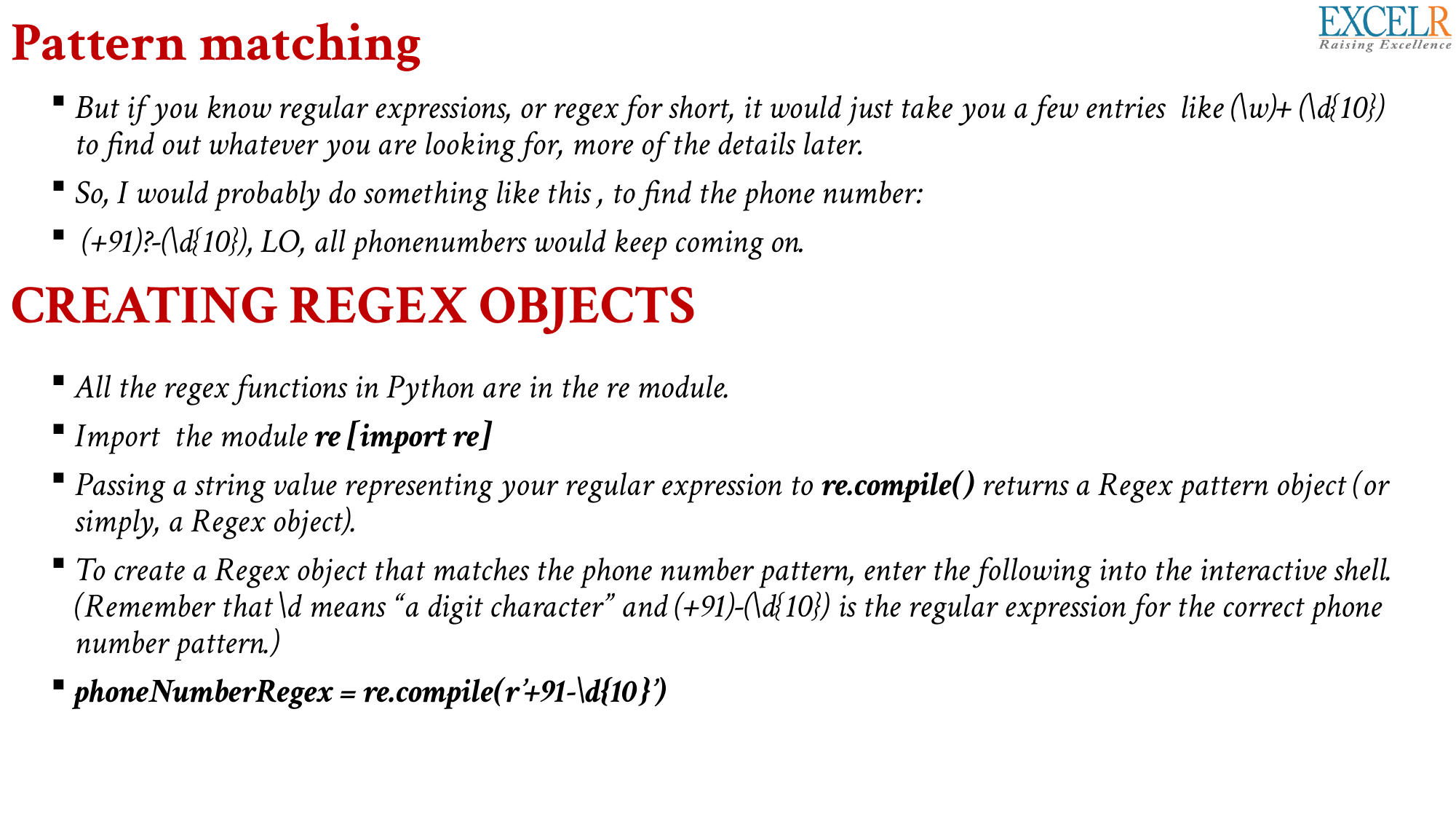

# Pattern matching
But if you know regular expressions, or regex for short, it would just take you a few entries  like (\w)+ (\d{10})  to find out whatever you are looking for, more of the details later.
So, I would probably do something like this , to find the phone number:
 (+91)?-(\d{10}), LO, all phonenumbers would keep coming on.

All the regex functions in Python are in the re module.
Import  the module re [import re]
Passing a string value representing your regular expression to re.compile() returns a Regex pattern object (or simply, a Regex object).
To create a Regex object that matches the phone number pattern, enter the following into the interactive shell. (Remember that \d means “a digit character” and (+91)-(\d{10}) is the regular expression for the correct phone number pattern.)
phoneNumberRegex = re.compile(r’+91-\d{10}’)

Creating Regex objects